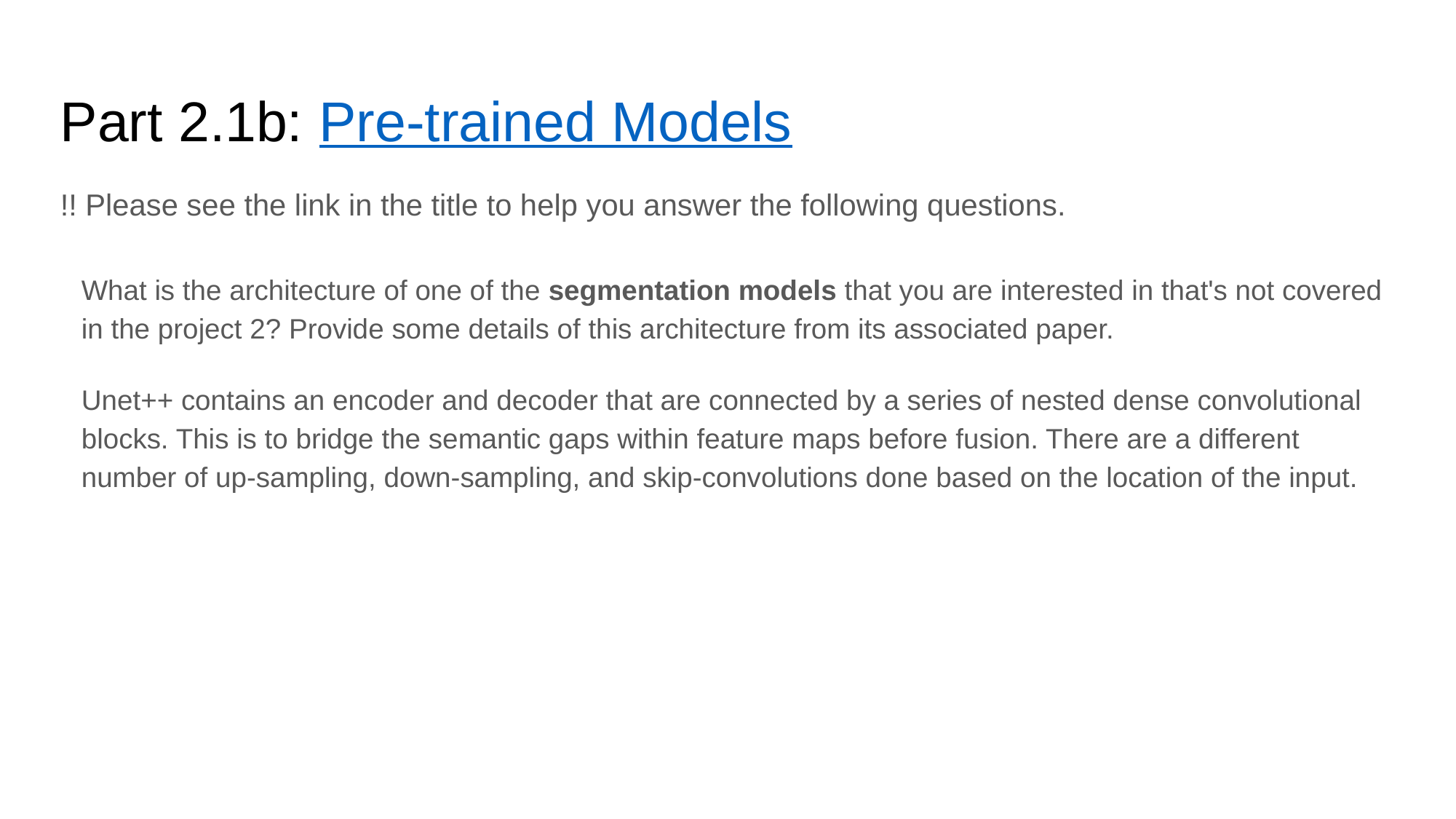

Part 2.1b: Pre-trained Models
!! Please see the link in the title to help you answer the following questions.
What is the architecture of one of the segmentation models that you are interested in that's not covered in the project 2? Provide some details of this architecture from its associated paper.
Unet++ contains an encoder and decoder that are connected by a series of nested dense convolutional blocks. This is to bridge the semantic gaps within feature maps before fusion. There are a different number of up-sampling, down-sampling, and skip-convolutions done based on the location of the input.